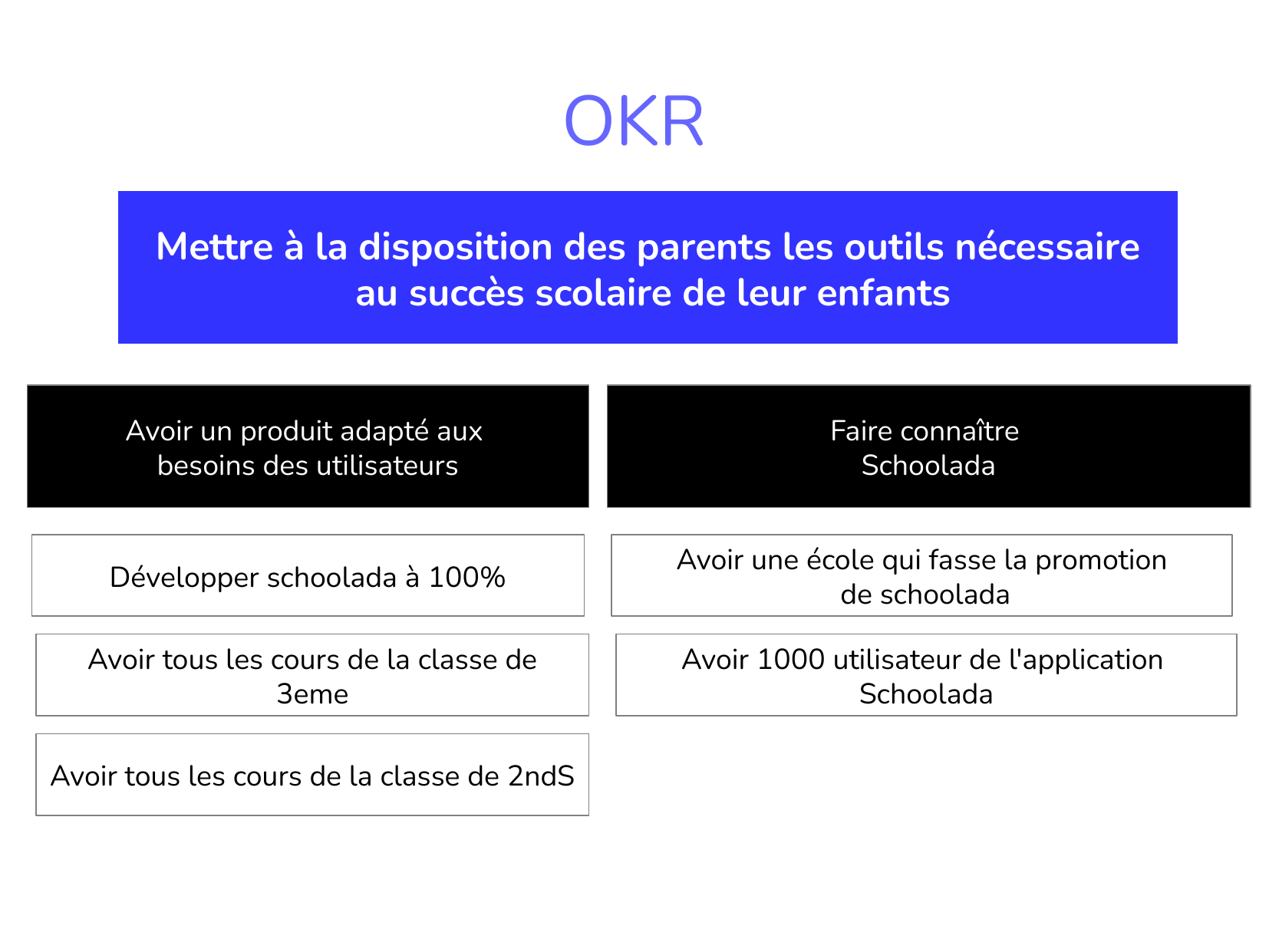

OKR
Mettre à la disposition des parents les outils nécessaire
 au succès scolaire de leur enfants
Avoir un produit adapté aux
besoins des utilisateurs
Faire connaître
Schoolada
Développer schoolada à 100%
Avoir une école qui fasse la promotion
 de schoolada
Avoir tous les cours de la classe de 3eme
Avoir 1000 utilisateur de l'application
Schoolada
Avoir tous les cours de la classe de 2ndS